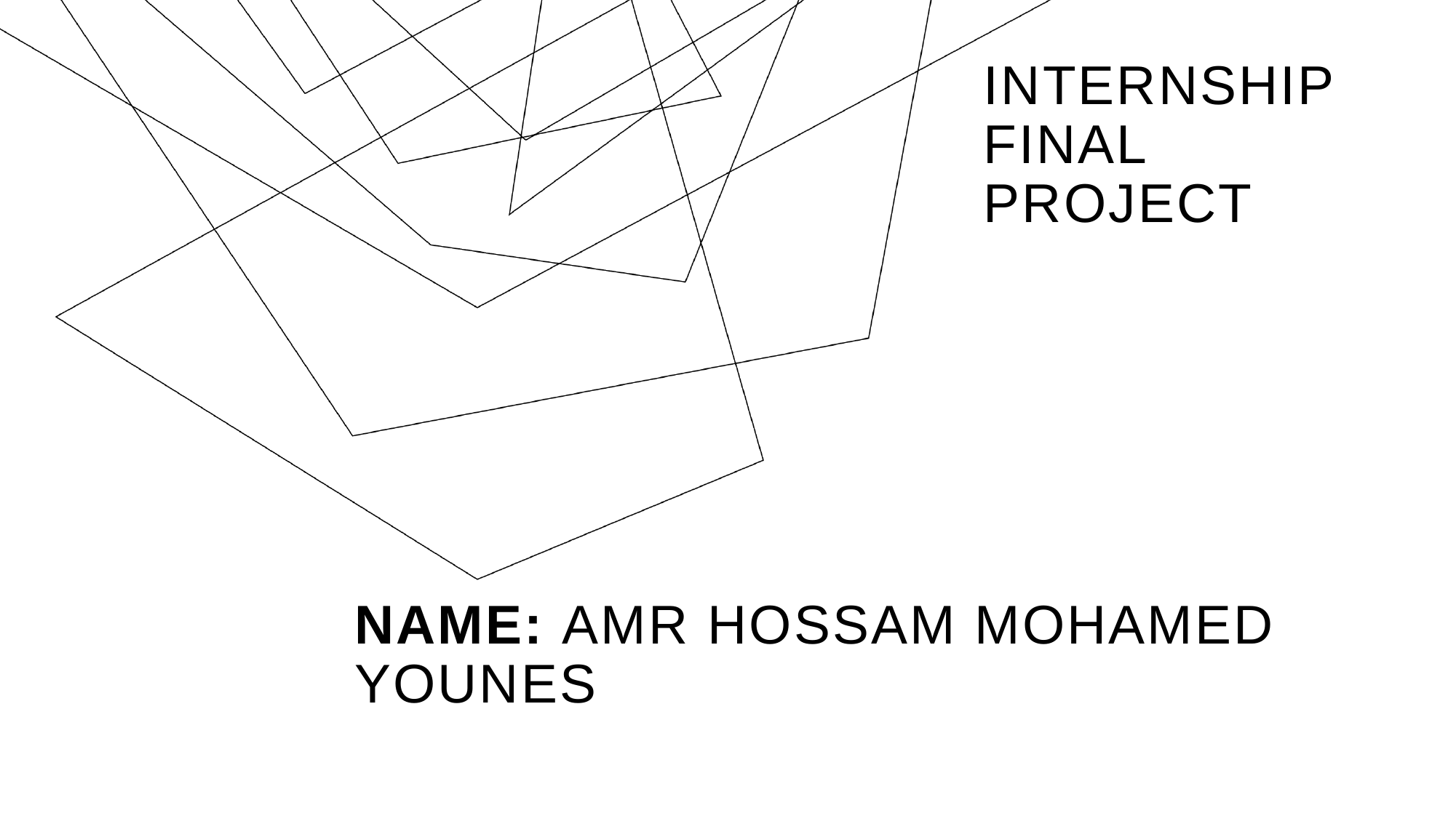

Internship
Final Project
# Name: Amr Hossam Mohamed Younes